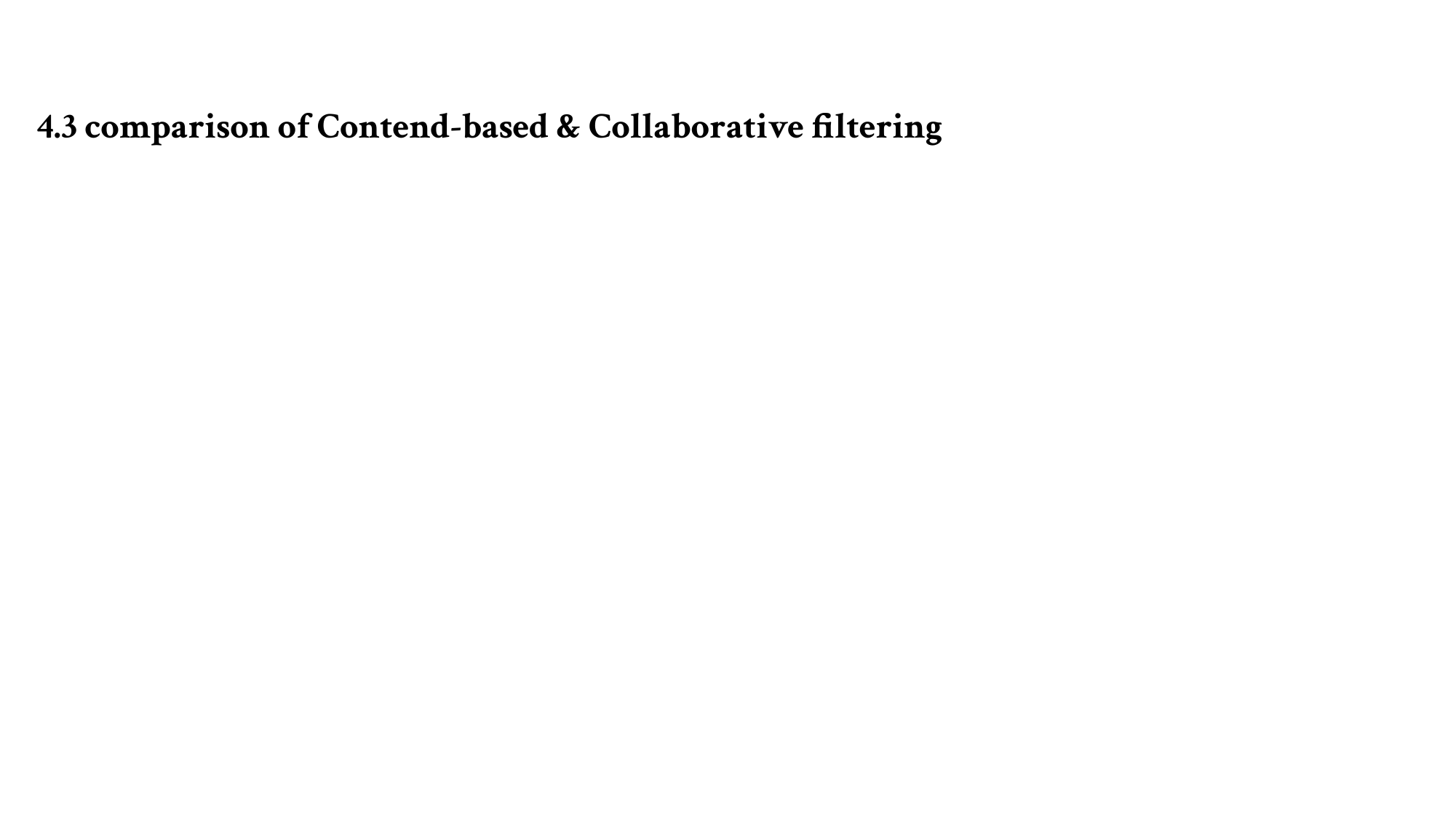

4.3 comparison of Contend-based & Collaborative filtering